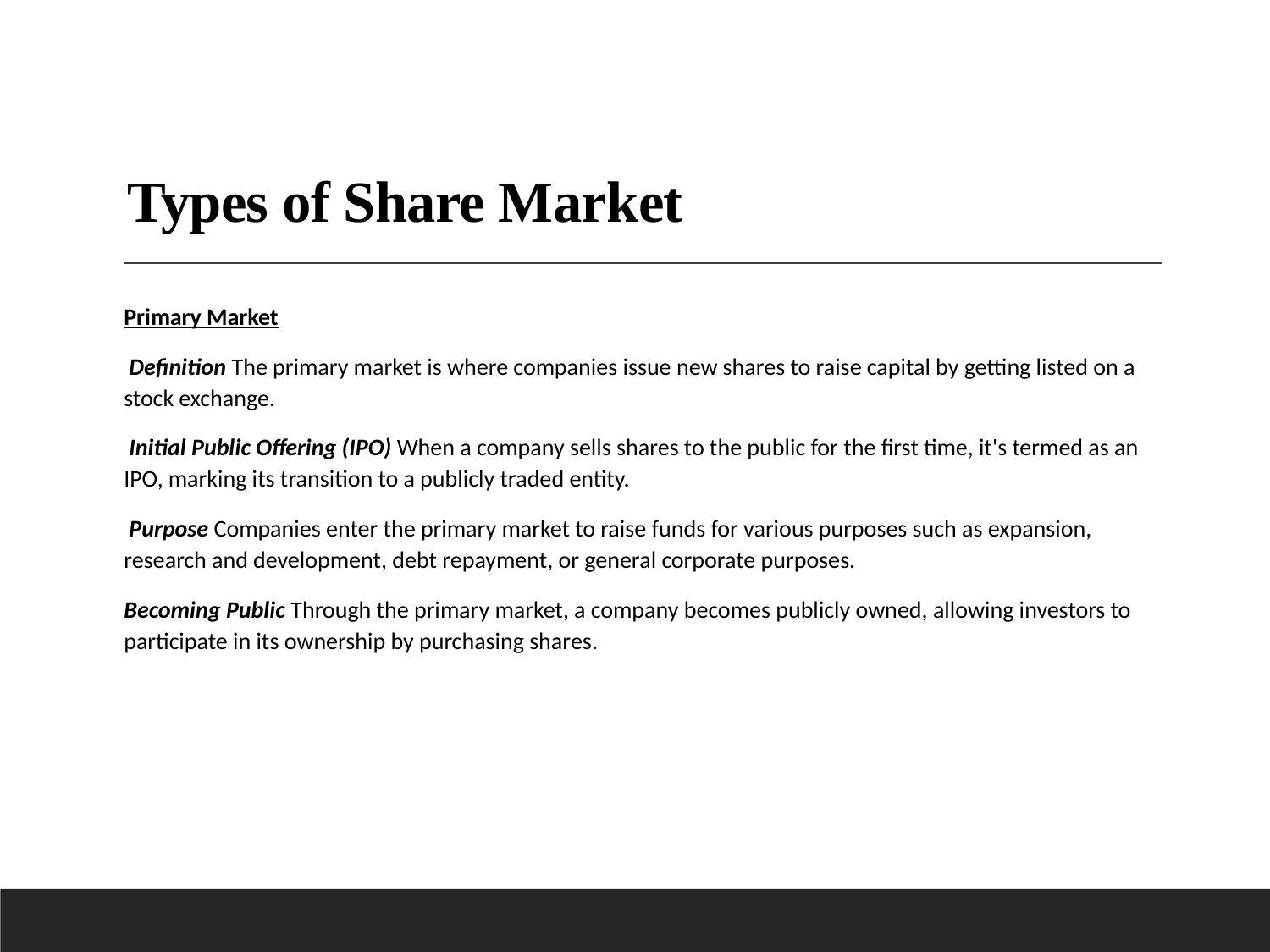

# Types of Share Market
Primary Market
 Definition The primary market is where companies issue new shares to raise capital by getting listed on a stock exchange.
 Initial Public Offering (IPO) When a company sells shares to the public for the first time, it's termed as an IPO, marking its transition to a publicly traded entity.
 Purpose Companies enter the primary market to raise funds for various purposes such as expansion, research and development, debt repayment, or general corporate purposes.
Becoming Public Through the primary market, a company becomes publicly owned, allowing investors to participate in its ownership by purchasing shares.